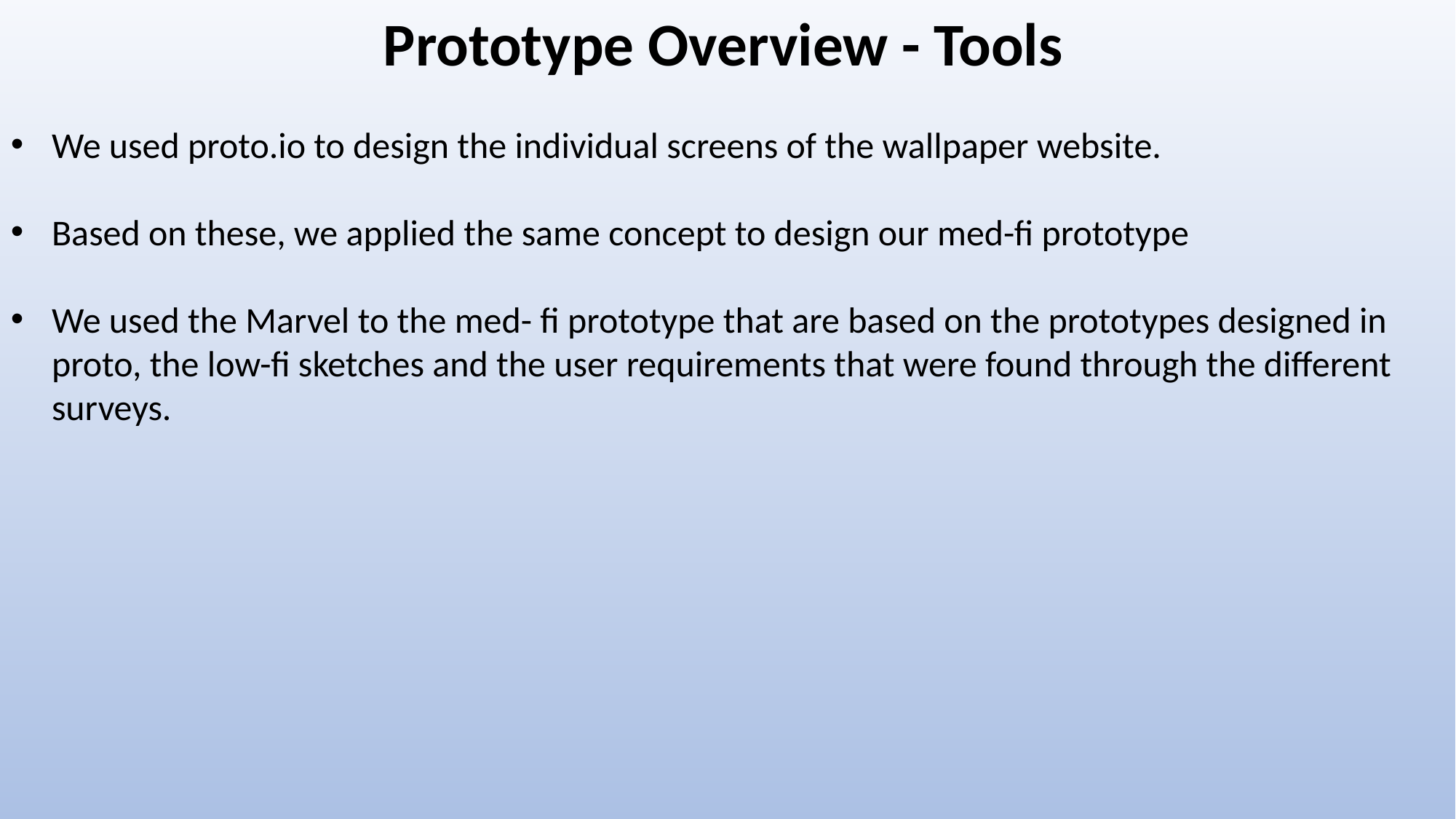

Prototype Overview - Tools

We used proto.io to design the individual screens of the wallpaper website.

Based on these, we applied the same concept to design our med-fi prototype

We used the Marvel to the med- fi prototype that are based on the prototypes designed in proto, the low-fi sketches and the user requirements that were found through the different surveys.